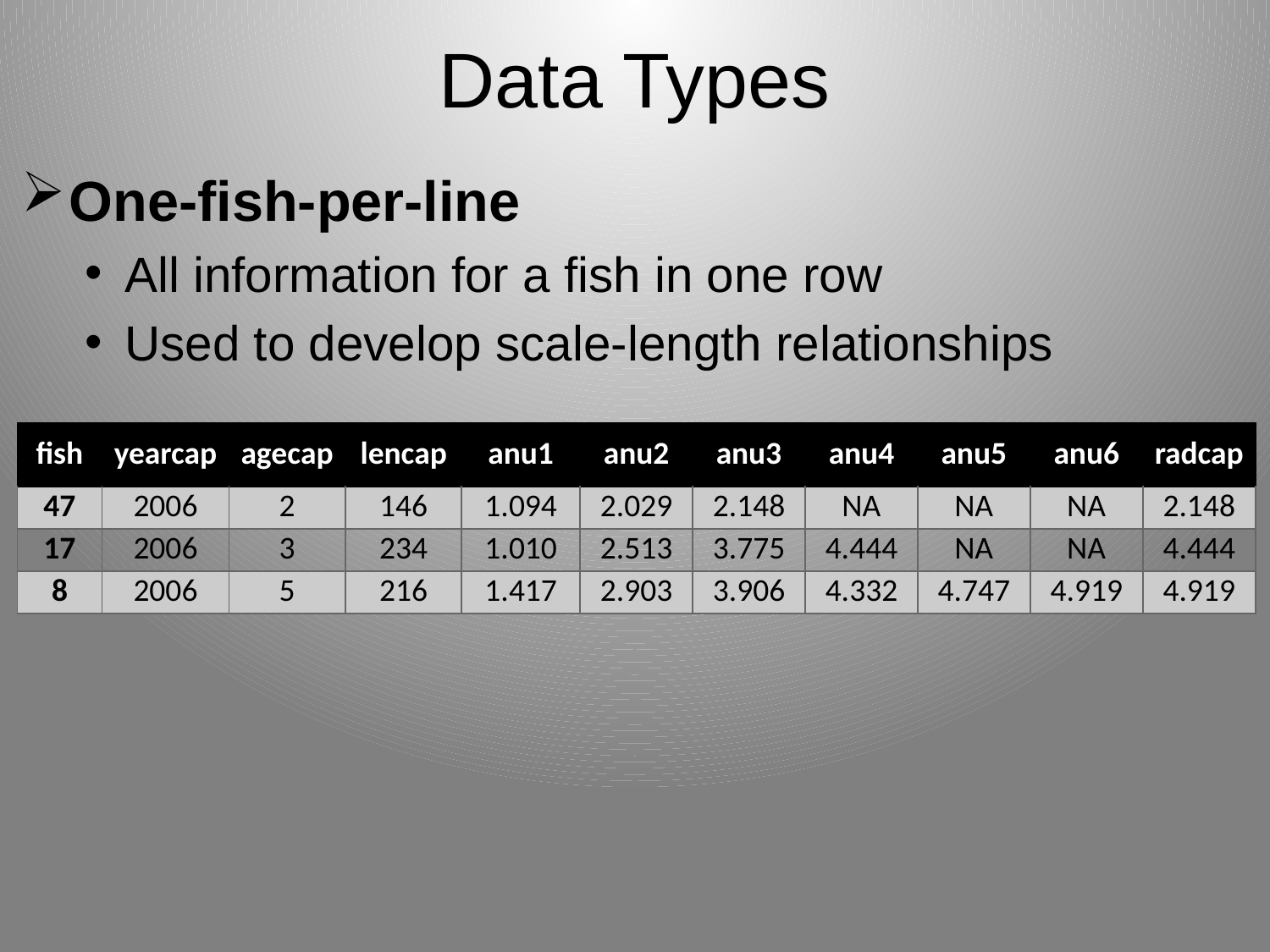

# Data Types
One-fish-per-line
All information for a fish in one row
Used to develop scale-length relationships

| fish | yearcap | agecap | lencap | anu1 | anu2 | anu3 | anu4 | anu5 | anu6 | radcap |
| --- | --- | --- | --- | --- | --- | --- | --- | --- | --- | --- |
| 47 | 2006 | 2 | 146 | 1.094 | 2.029 | 2.148 | NA | NA | NA | 2.148 |
| 17 | 2006 | 3 | 234 | 1.010 | 2.513 | 3.775 | 4.444 | NA | NA | 4.444 |
| 8 | 2006 | 5 | 216 | 1.417 | 2.903 | 3.906 | 4.332 | 4.747 | 4.919 | 4.919 |
15
MNAFS13 - Back-Calculation